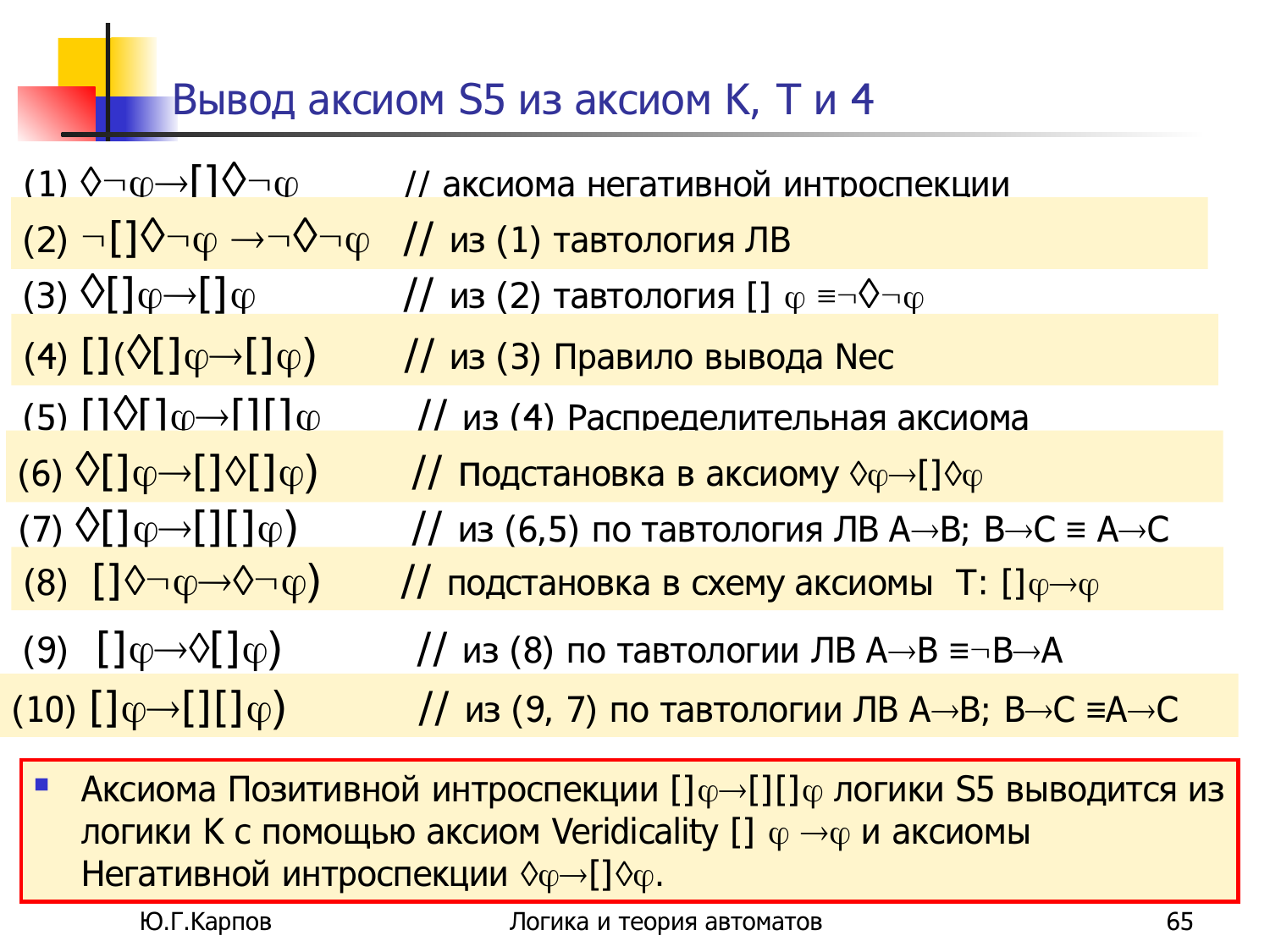

# Вывод аксиом S5 из аксиом K, Т и 4
(1) ◊¬ϕ→[]◊¬ϕ	// аксиома негативной интроспекции
(2) ¬[]◊¬ϕ →¬◊¬ϕ 	// из (1) тавтология ЛВ
(3) ◊[]ϕ→[]ϕ		// из (2) тавтология [] ϕ ≡¬◊¬ϕ
(4) [](◊[]ϕ→[]ϕ)	// из (3) Правило вывода Nec
(5) []◊[]ϕ→[][]ϕ	 // из (4) Распределительная аксиома
(6) ◊[]ϕ→[]◊[]ϕ)	 // подстановка в аксиому ◊ϕ→[]◊ϕ
(7) ◊[]ϕ→[][]ϕ)	 // из (6,5) по тавтология ЛВ А→В; В→С ≡ А→С

(8)  []◊¬ϕ→◊¬ϕ)      // подстановка в схему аксиомы  Т: []ϕ→ϕ
(9)  []ϕ→◊[]ϕ)	 // из (8) по тавтологии ЛВ А→В ≡¬В→А
(10) []ϕ→[][]ϕ)	  // из (9, 7) по тавтологии ЛВ А→В; В→С ≡А→С
Аксиома Позитивной интроспекции []ϕ→[][]ϕ логики S5 выводится из логики К с помощью аксиом Veridicality [] ϕ →ϕ и аксиомы Негативной интроспекции ◊ϕ→[]◊ϕ.
Ю.Г.Карпов
Логика и теория автоматов
65